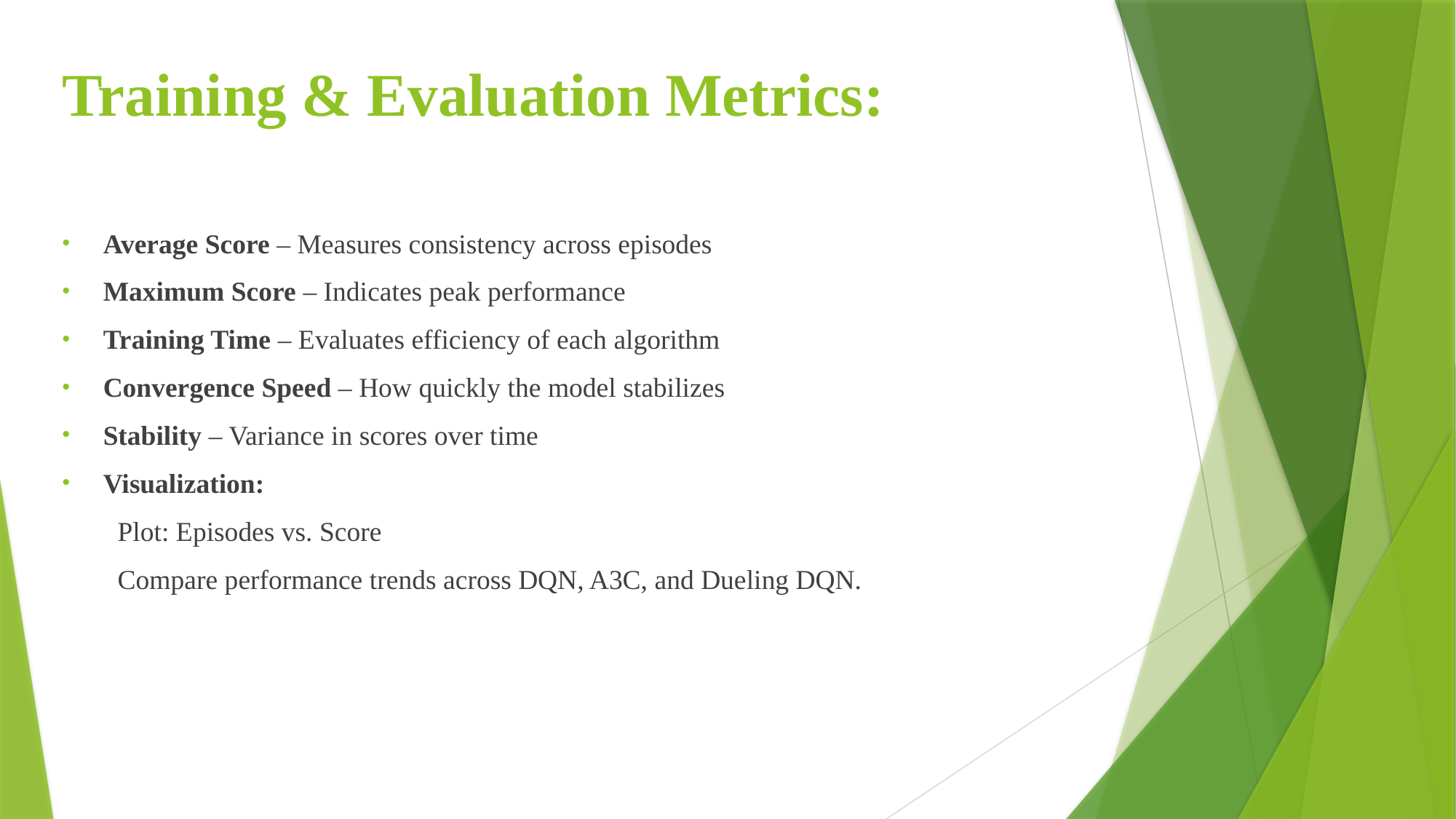

# Training & Evaluation Metrics:
Average Score – Measures consistency across episodes
Maximum Score – Indicates peak performance
Training Time – Evaluates efficiency of each algorithm
Convergence Speed – How quickly the model stabilizes
Stability – Variance in scores over time
Visualization:
        Plot: Episodes vs. Score
        Compare performance trends across DQN, A3C, and Dueling DQN.